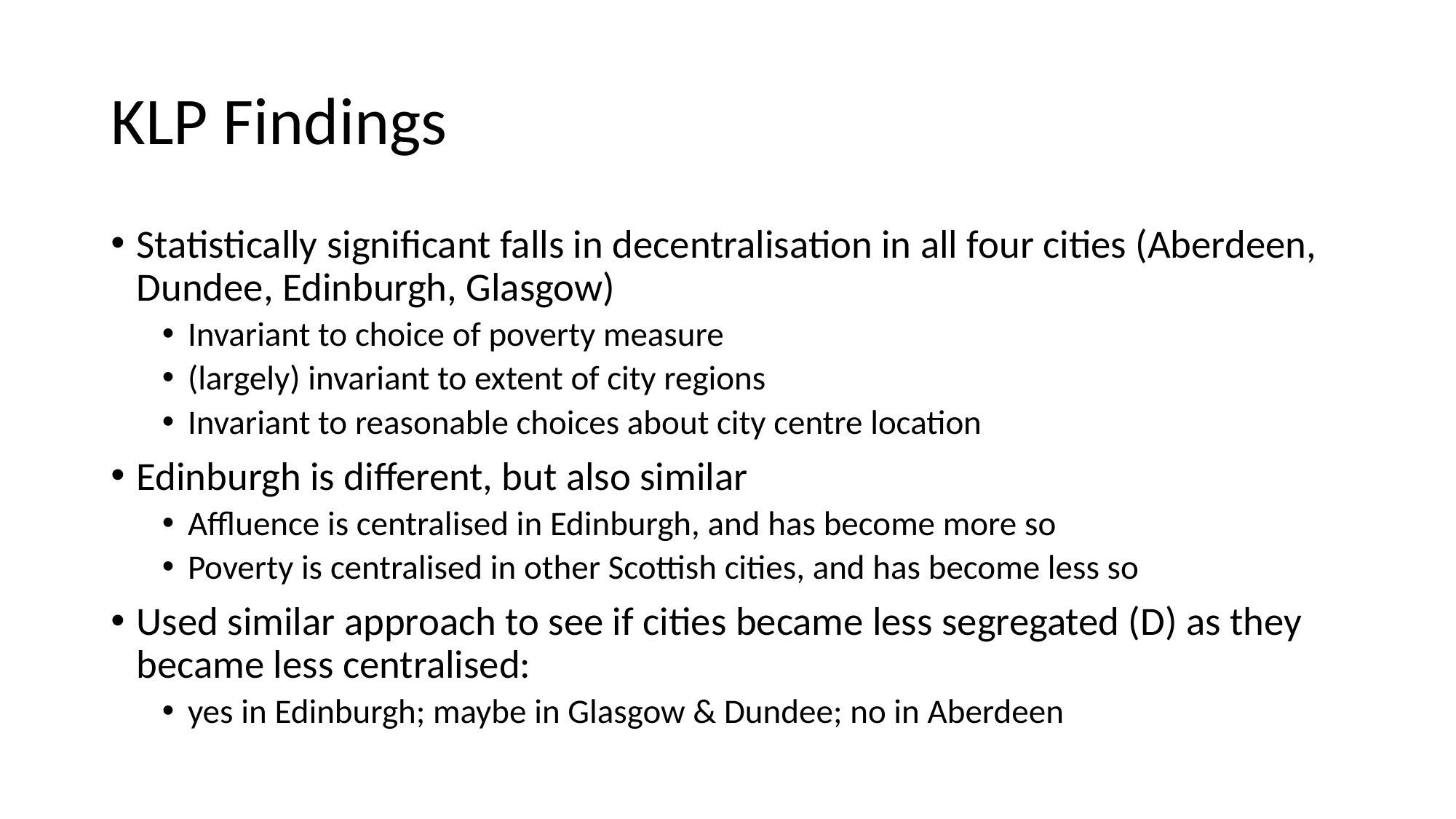

# KLP Findings
Statistically significant falls in decentralisation in all four cities (Aberdeen, Dundee, Edinburgh, Glasgow)
Invariant to choice of poverty measure
(largely) invariant to extent of city regions
Invariant to reasonable choices about city centre location
Edinburgh is different, but also similar
Affluence is centralised in Edinburgh, and has become more so
Poverty is centralised in other Scottish cities, and has become less so
Used similar approach to see if cities became less segregated (D) as they became less centralised:
yes in Edinburgh; maybe in Glasgow & Dundee; no in Aberdeen